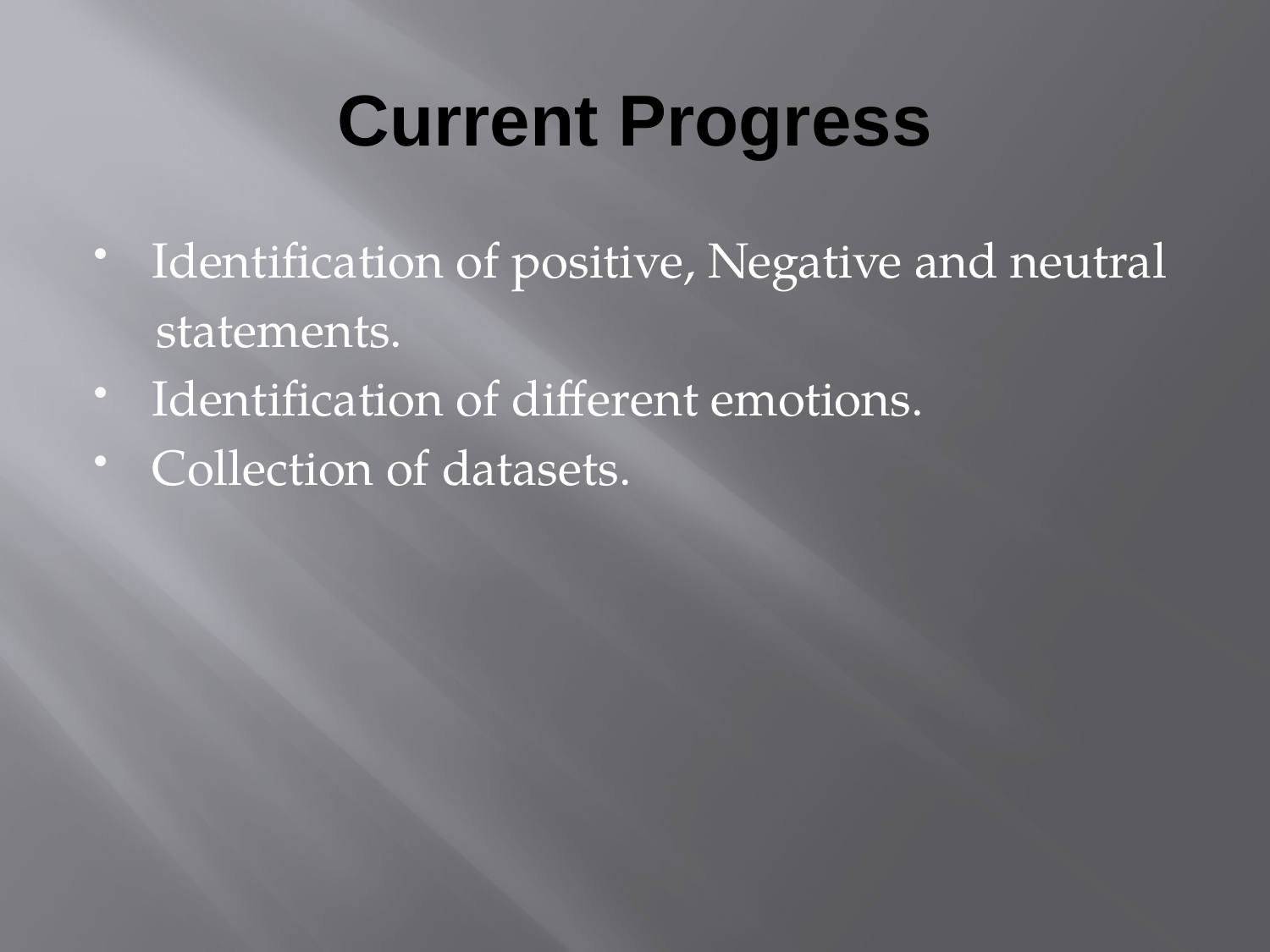

# Current Progress
Identification of positive, Negative and neutral
     statements.
Identification of different emotions.
Collection of datasets.